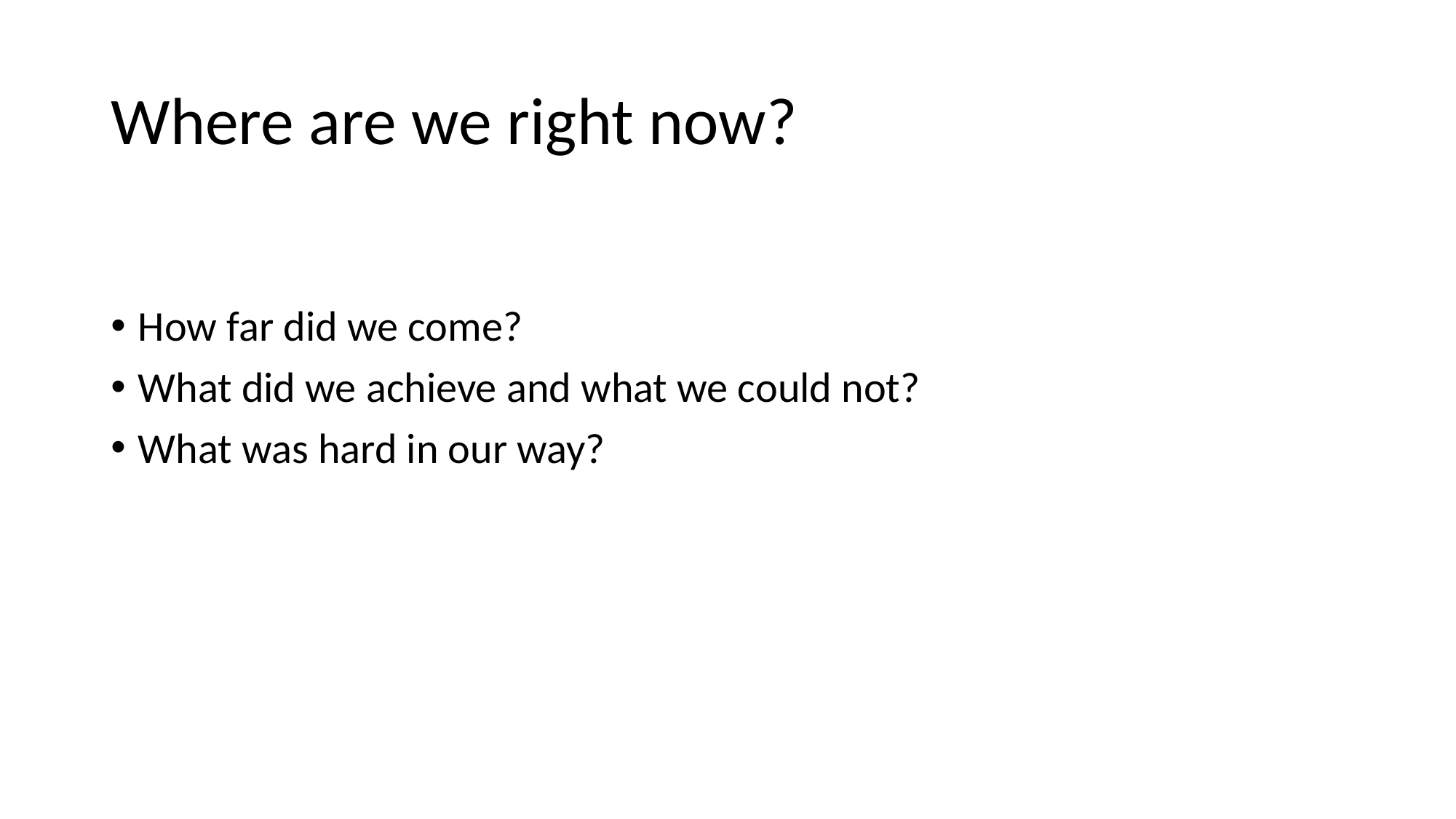

# Where are we right now?
How far did we come?
What did we achieve and what we could not?
What was hard in our way?